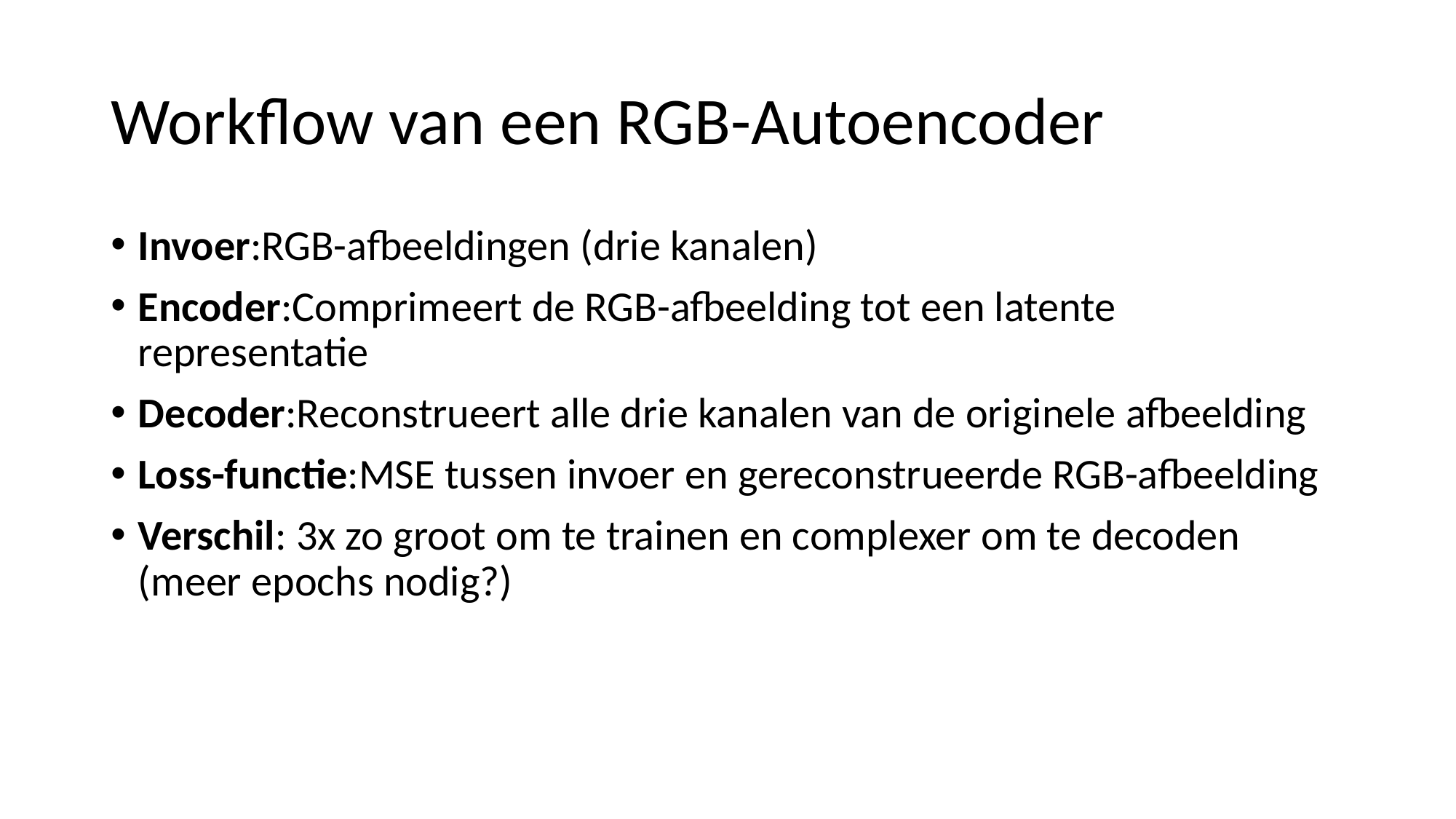

# Workflow van een RGB-Autoencoder
Invoer:RGB-afbeeldingen (drie kanalen)
Encoder:Comprimeert de RGB-afbeelding tot een latente representatie
Decoder:Reconstrueert alle drie kanalen van de originele afbeelding
Loss-functie:MSE tussen invoer en gereconstrueerde RGB-afbeelding
Verschil: 3x zo groot om te trainen en complexer om te decoden (meer epochs nodig?)